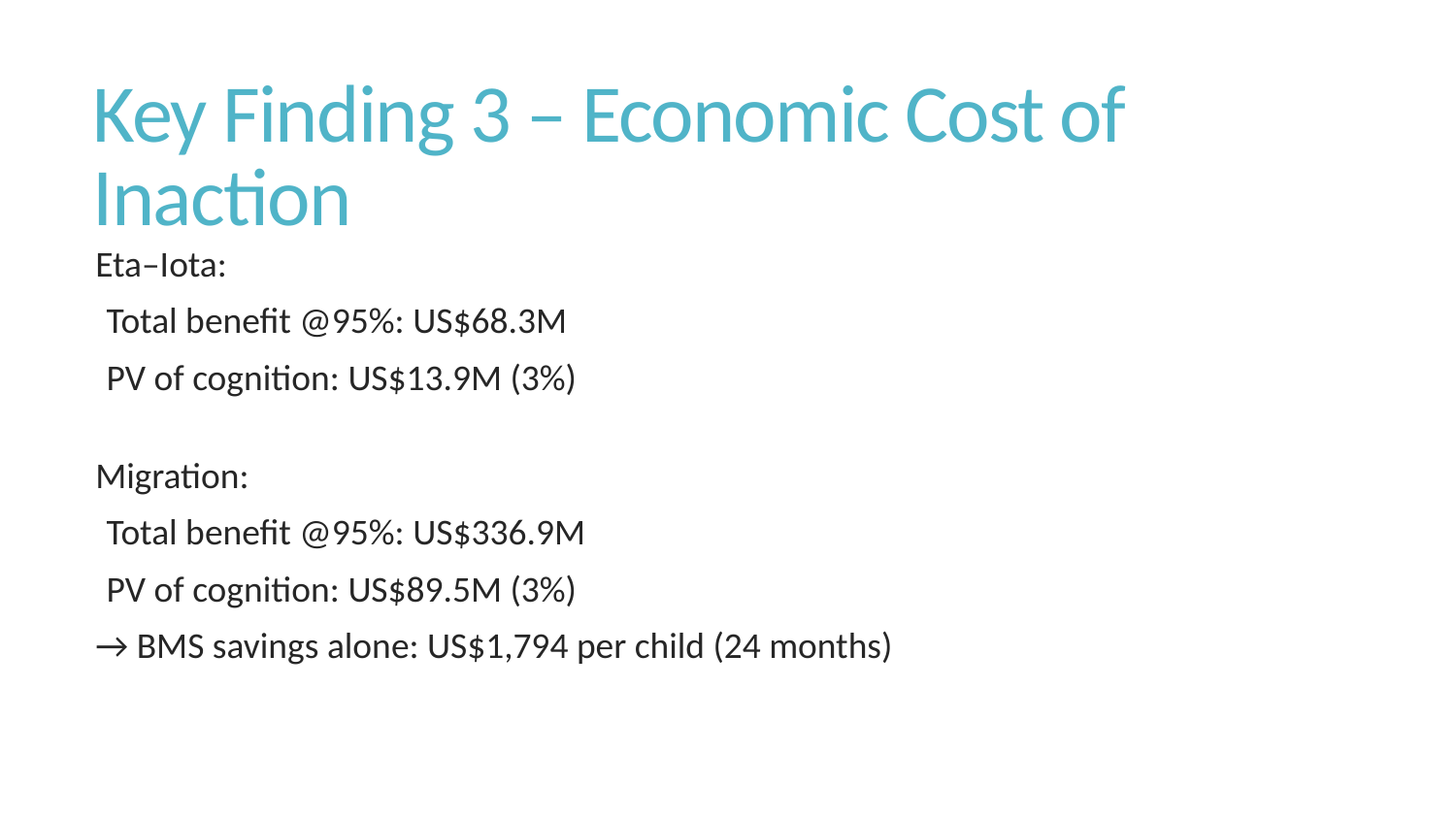

# Key Finding 3 – Economic Cost of Inaction
Eta–Iota:
Total benefit @95%: US$68.3M
PV of cognition: US$13.9M (3%)
Migration:
Total benefit @95%: US$336.9M
PV of cognition: US$89.5M (3%)
→ BMS savings alone: US$1,794 per child (24 months)